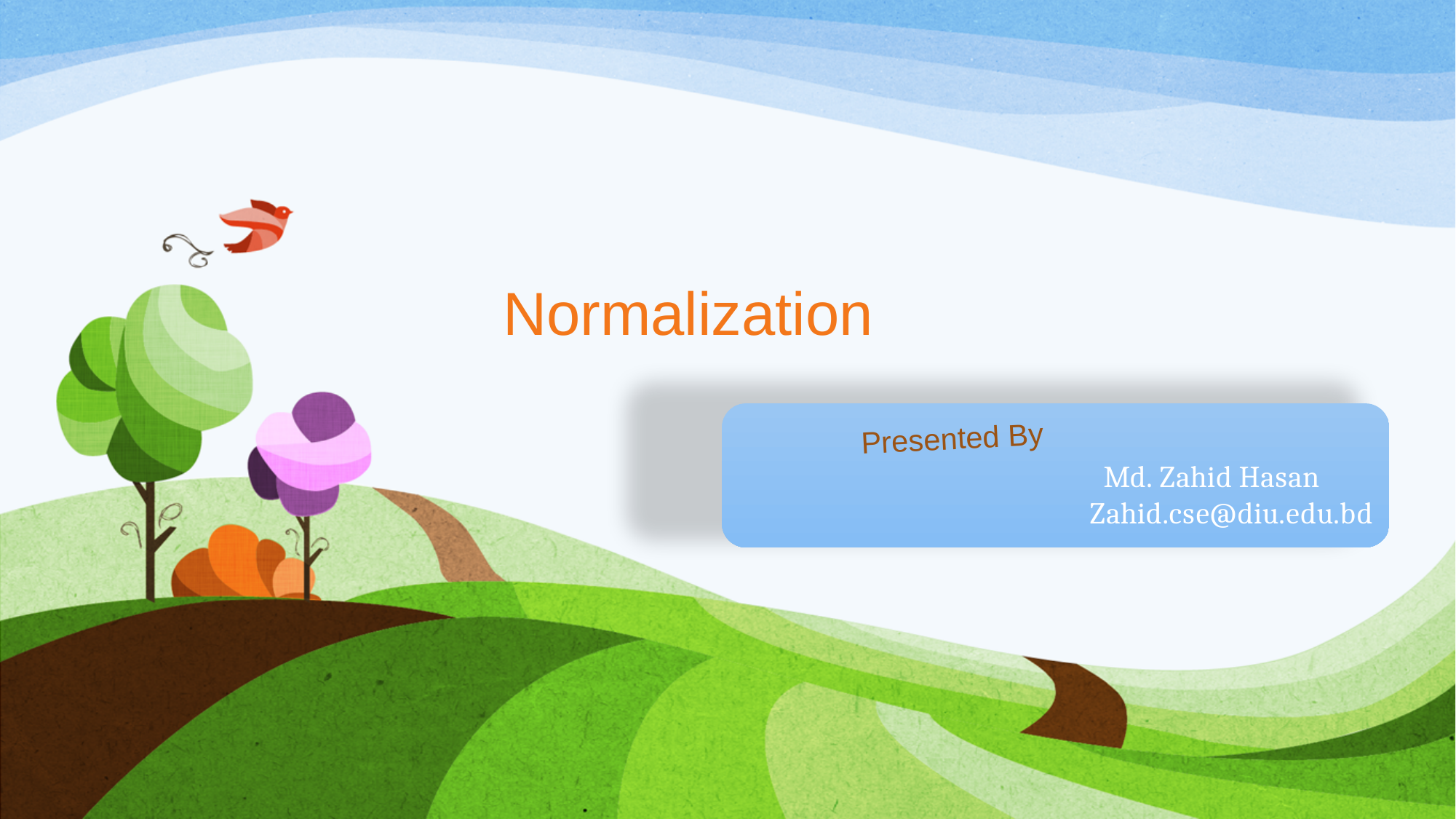

# Normalization

Presented By
  Md. Zahid Hasan
Zahid.cse@diu.edu.bd